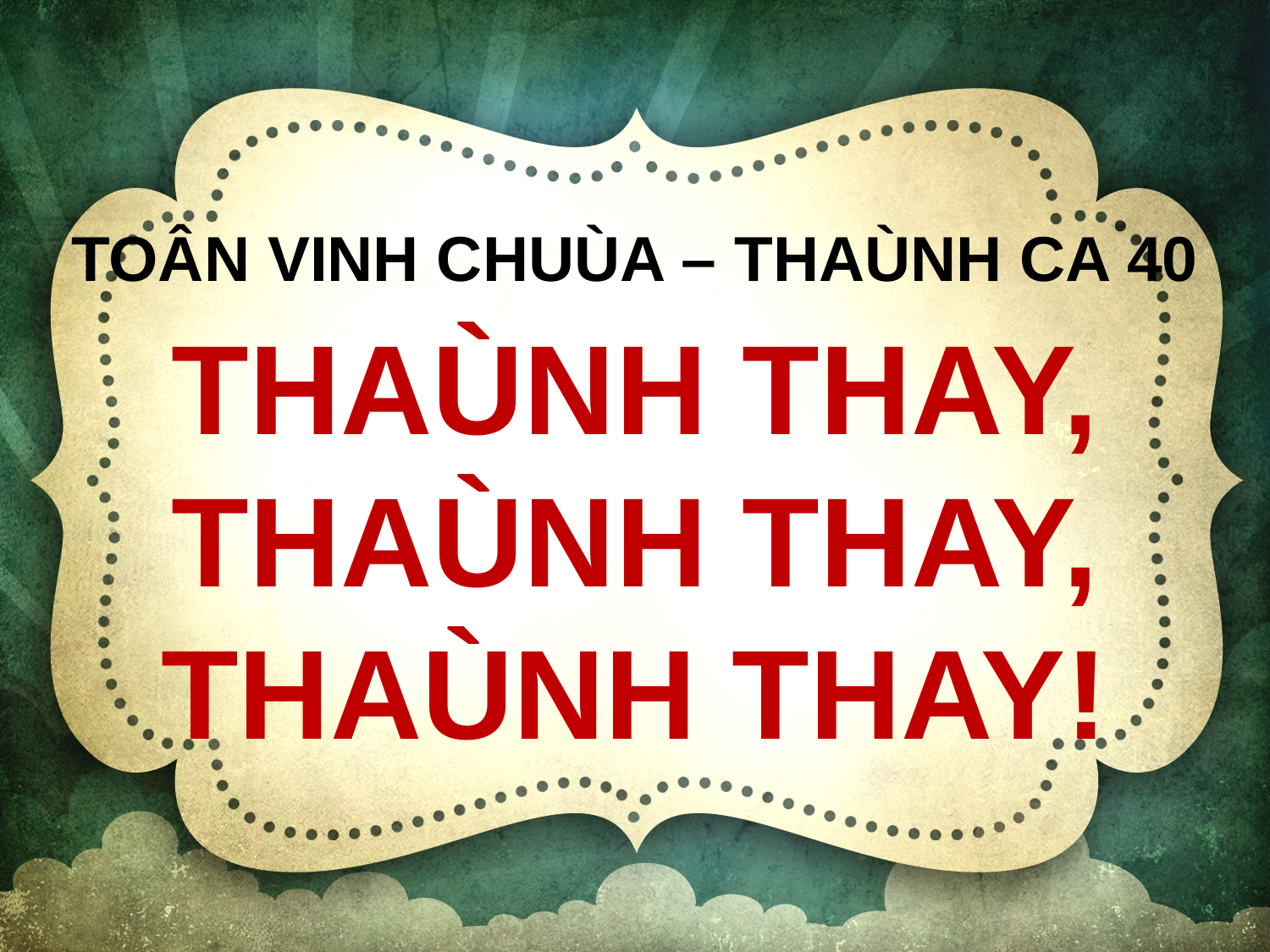

TOÂN VINH CHUÙA – THAÙNH CA 40
THAÙNH THAY,
THAÙNH THAY,
THAÙNH THAY!